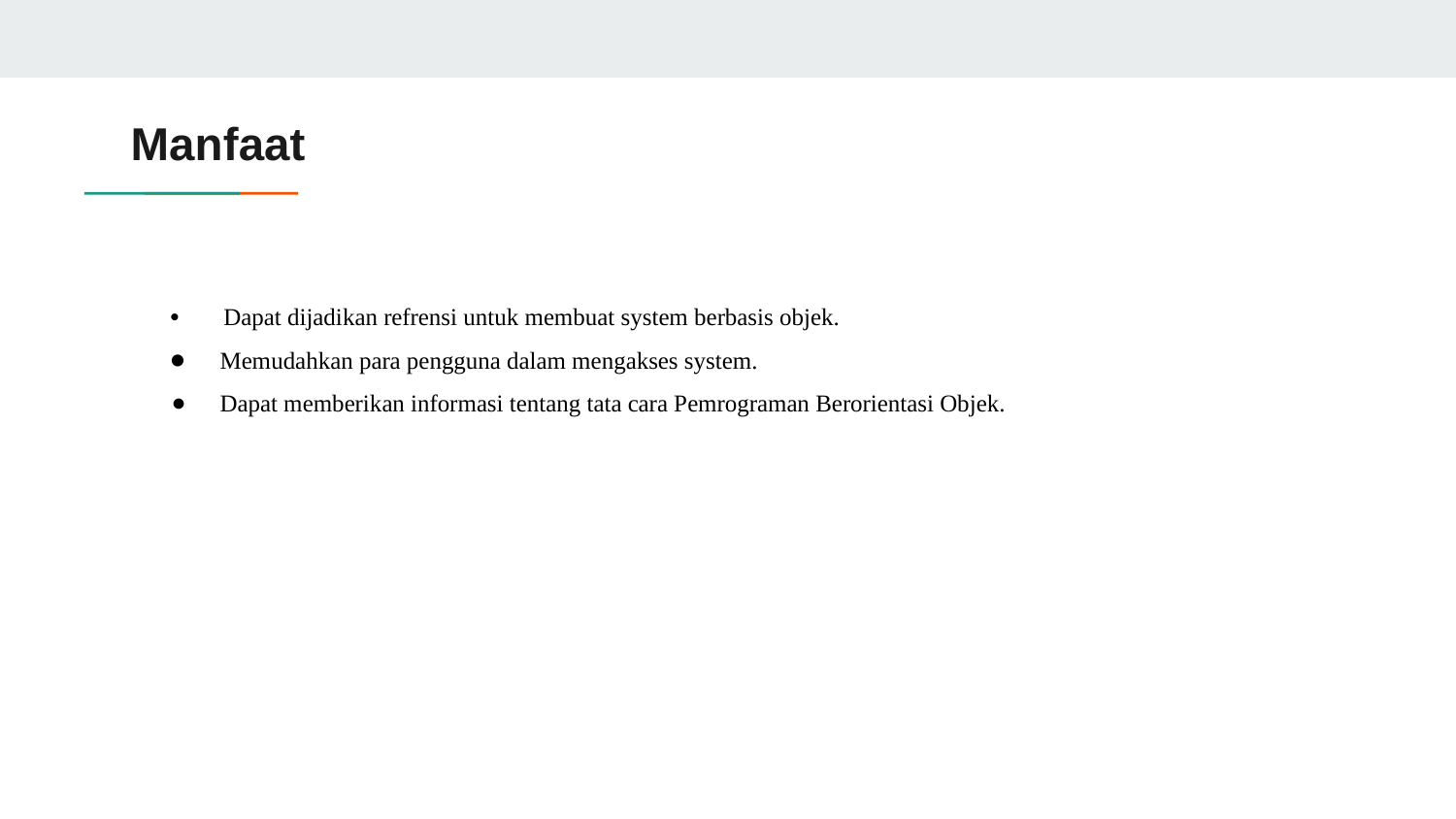

# Manfaat

 Dapat dijadikan refrensi untuk membuat system berbasis objek.
Memudahkan para pengguna dalam mengakses system.
Dapat memberikan informasi tentang tata cara Pemrograman Berorientasi Objek.